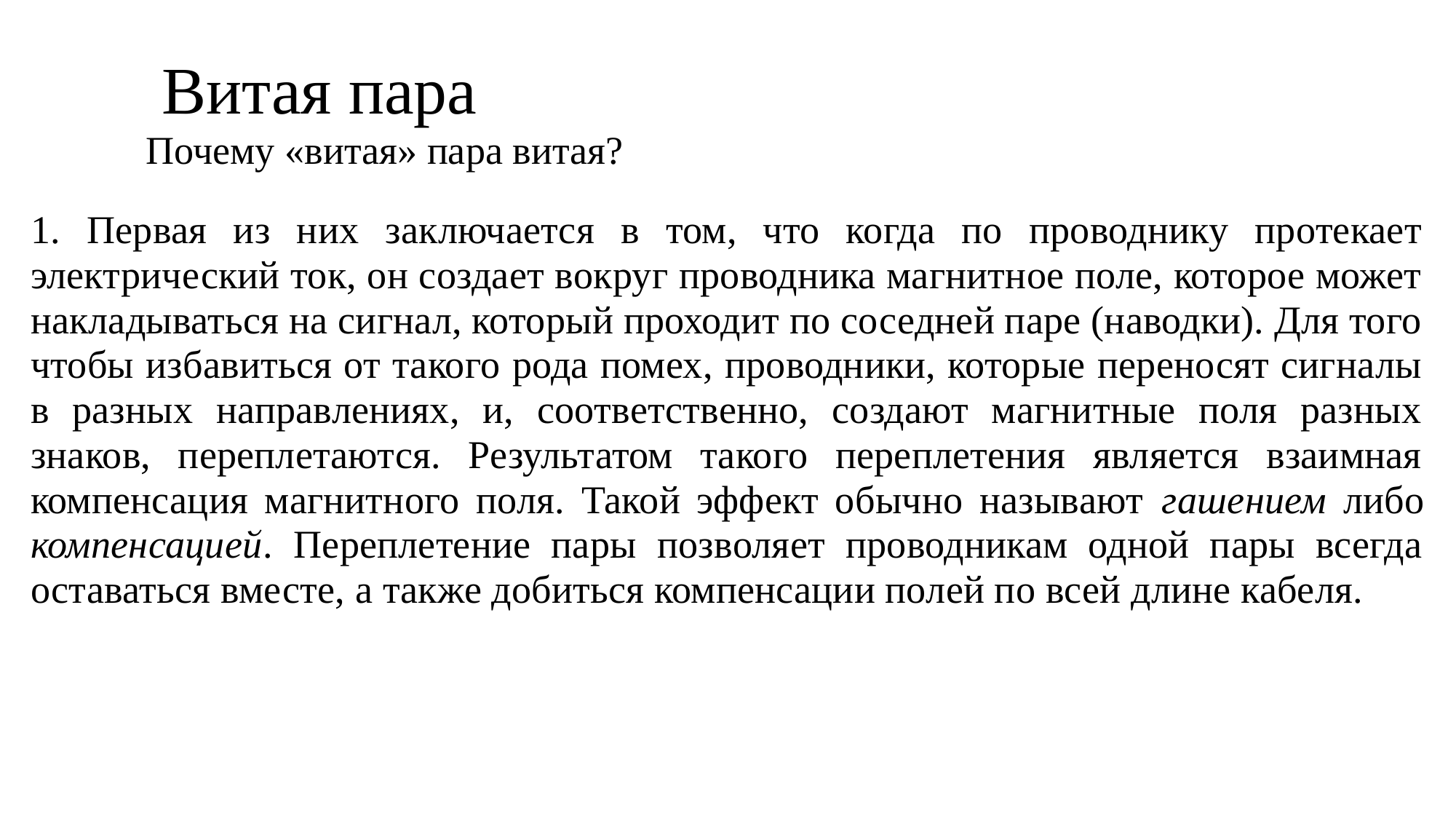

# Витая пара
Почему «витая» пара витая?
1. Первая из них заключается в том, что когда по проводнику протекает электрический ток, он создает вокруг проводника магнитное поле, которое может накладываться на сигнал, который проходит по соседней паре (наводки). Для того чтобы избавиться от такого рода помех, проводники, которые переносят сигналы в разных направлениях, и, соответственно, создают магнитные поля разных знаков, переплетаются. Результатом такого переплетения является взаимная компенсация магнитного поля. Такой эффект обычно называют гашением либо компенсацией. Переплетение пары позволяет проводникам одной пары всегда оставаться вместе, а также добиться компенсации полей по всей длине кабеля.